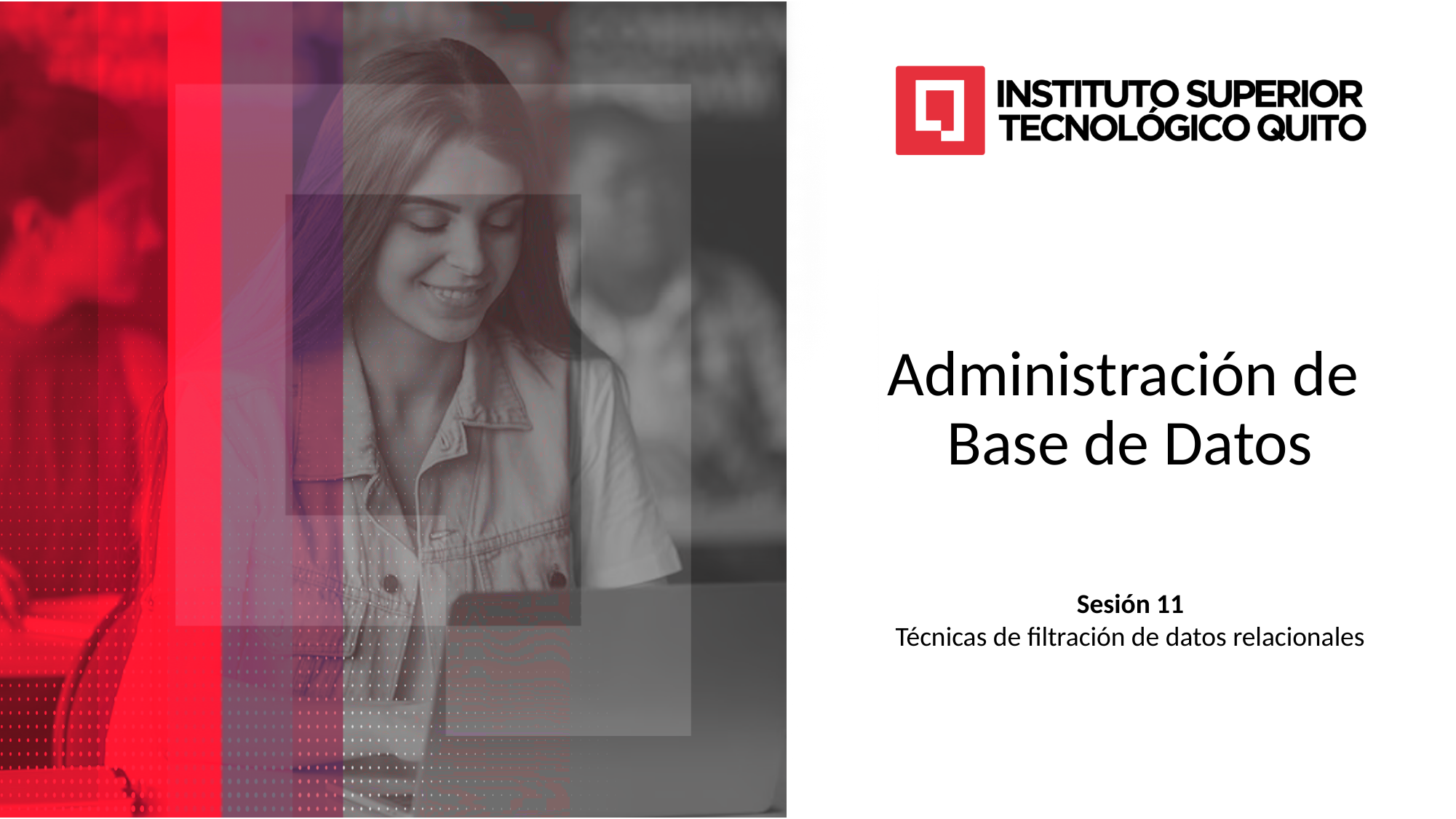

Administración de
Base de Datos
Sesión 11
Técnicas de filtración de datos relacionales